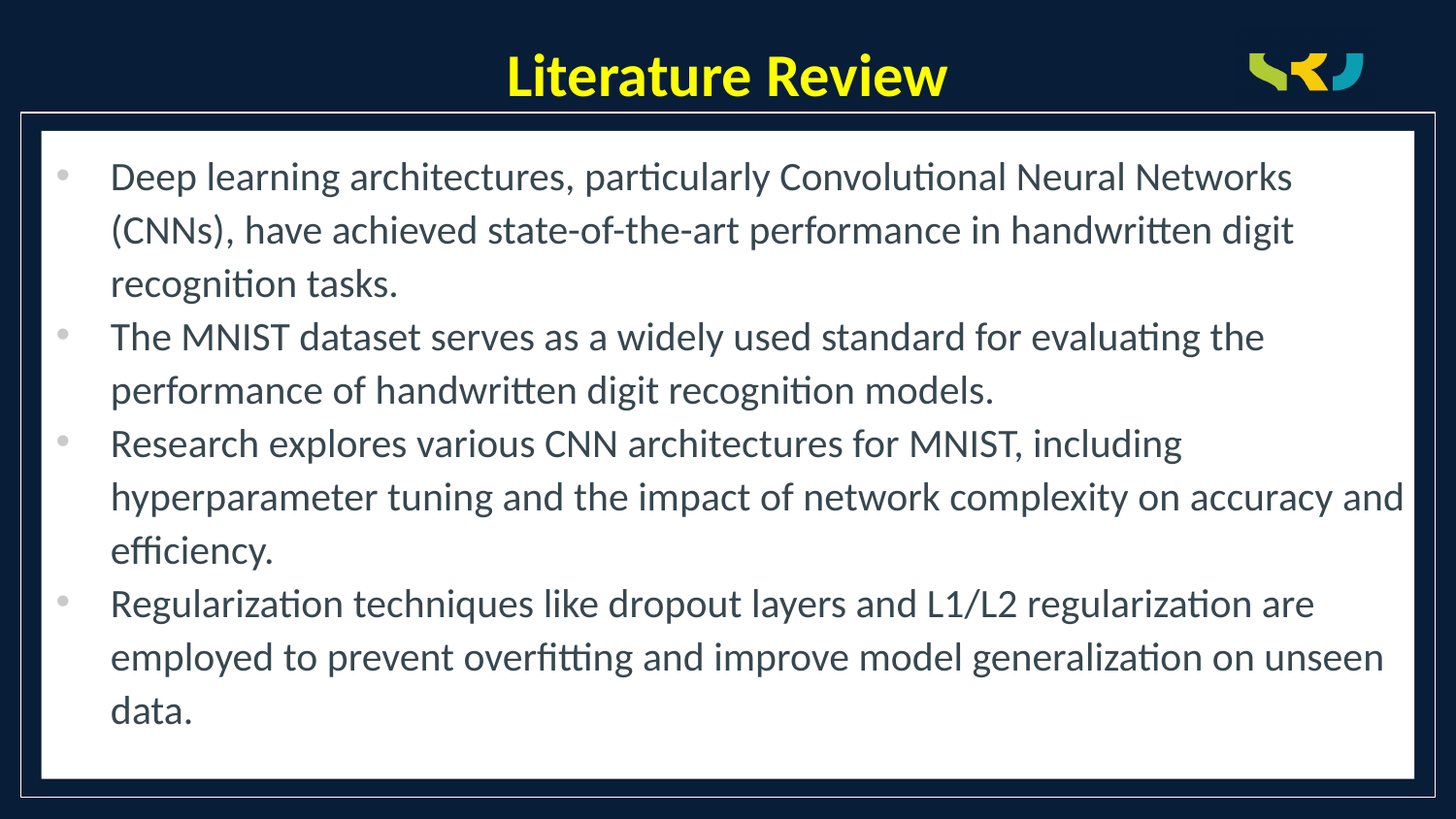

# Literature Review

Deep learning architectures, particularly Convolutional Neural Networks (CNNs), have achieved state-of-the-art performance in handwritten digit recognition tasks.
The MNIST dataset serves as a widely used standard for evaluating the performance of handwritten digit recognition models.
Research explores various CNN architectures for MNIST, including hyperparameter tuning and the impact of network complexity on accuracy and efficiency.
Regularization techniques like dropout layers and L1/L2 regularization are employed to prevent overfitting and improve model generalization on unseen data.